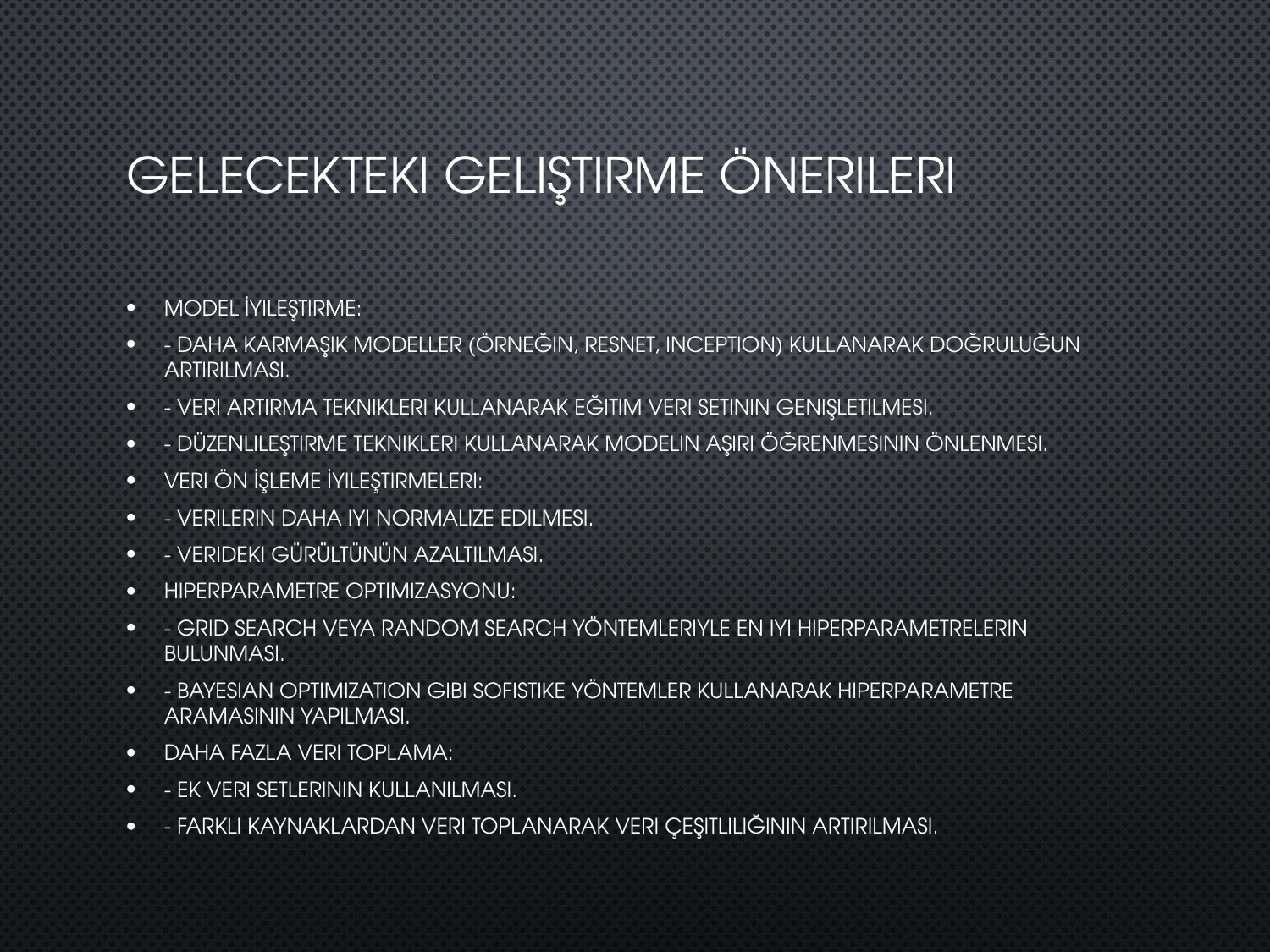

# Gelecekteki Geliştirme Önerileri
Model İyileştirme:
- Daha karmaşık modeller (örneğin, ResNet, Inception) kullanarak doğruluğun artırılması.
- Veri artırma teknikleri kullanarak eğitim veri setinin genişletilmesi.
- Düzenlileştirme teknikleri kullanarak modelin aşırı öğrenmesinin önlenmesi.
Veri Ön İşleme İyileştirmeleri:
- Verilerin daha iyi normalize edilmesi.
- Verideki gürültünün azaltılması.
Hiperparametre Optimizasyonu:
- Grid Search veya Random Search yöntemleriyle en iyi hiperparametrelerin bulunması.
- Bayesian Optimization gibi sofistike yöntemler kullanarak hiperparametre aramasının yapılması.
Daha Fazla Veri Toplama:
- Ek veri setlerinin kullanılması.
- Farklı kaynaklardan veri toplanarak veri çeşitliliğinin artırılması.